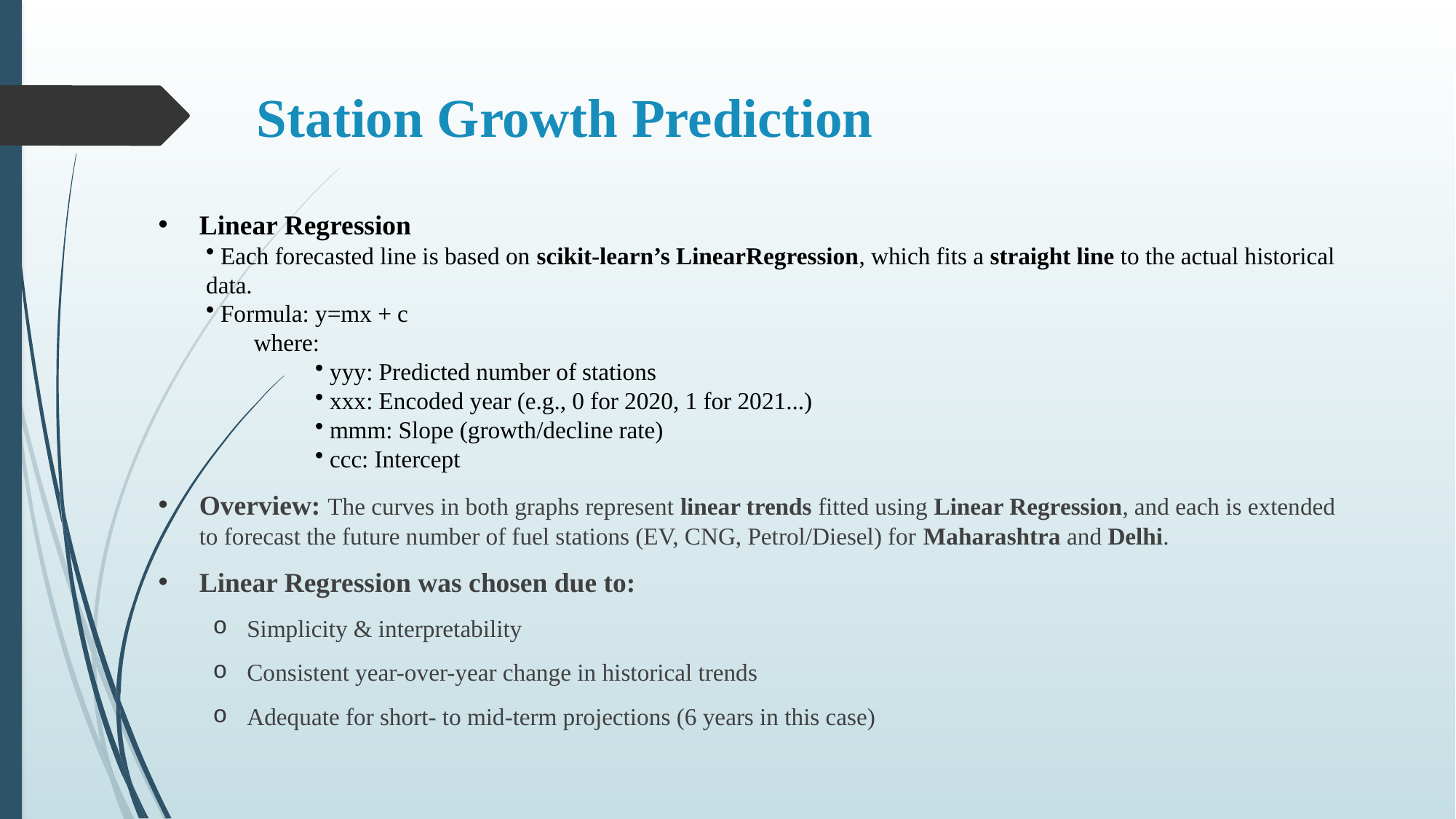

# Station Growth Prediction
Linear Regression
 Each forecasted line is based on scikit-learn’s LinearRegression, which fits a straight line to the actual historical data.
 Formula: y=mx + c
where:
 yyy: Predicted number of stations
 xxx: Encoded year (e.g., 0 for 2020, 1 for 2021...)
 mmm: Slope (growth/decline rate)
 ccc: Intercept
Overview: The curves in both graphs represent linear trends fitted using Linear Regression, and each is extended to forecast the future number of fuel stations (EV, CNG, Petrol/Diesel) for Maharashtra and Delhi.
Linear Regression was chosen due to:
Simplicity & interpretability
Consistent year-over-year change in historical trends
Adequate for short- to mid-term projections (6 years in this case)